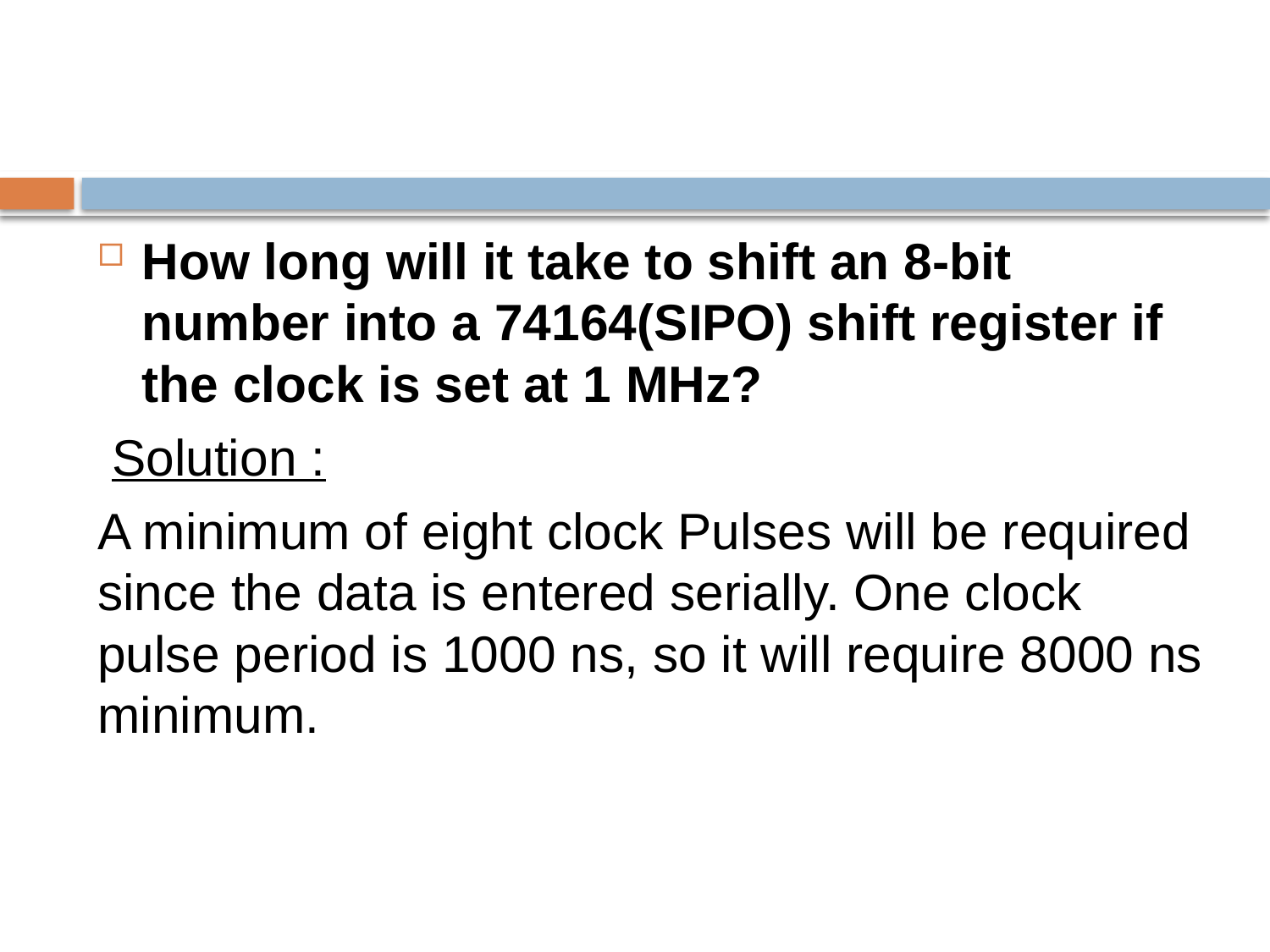

#
How long will it take to shift an 8-bit number into a 74164(SIPO) shift register if the clock is set at 1 MHz?
 Solution :
A minimum of eight clock Pulses will be required since the data is entered serially. One clock pulse period is 1000 ns, so it will require 8000 ns minimum.